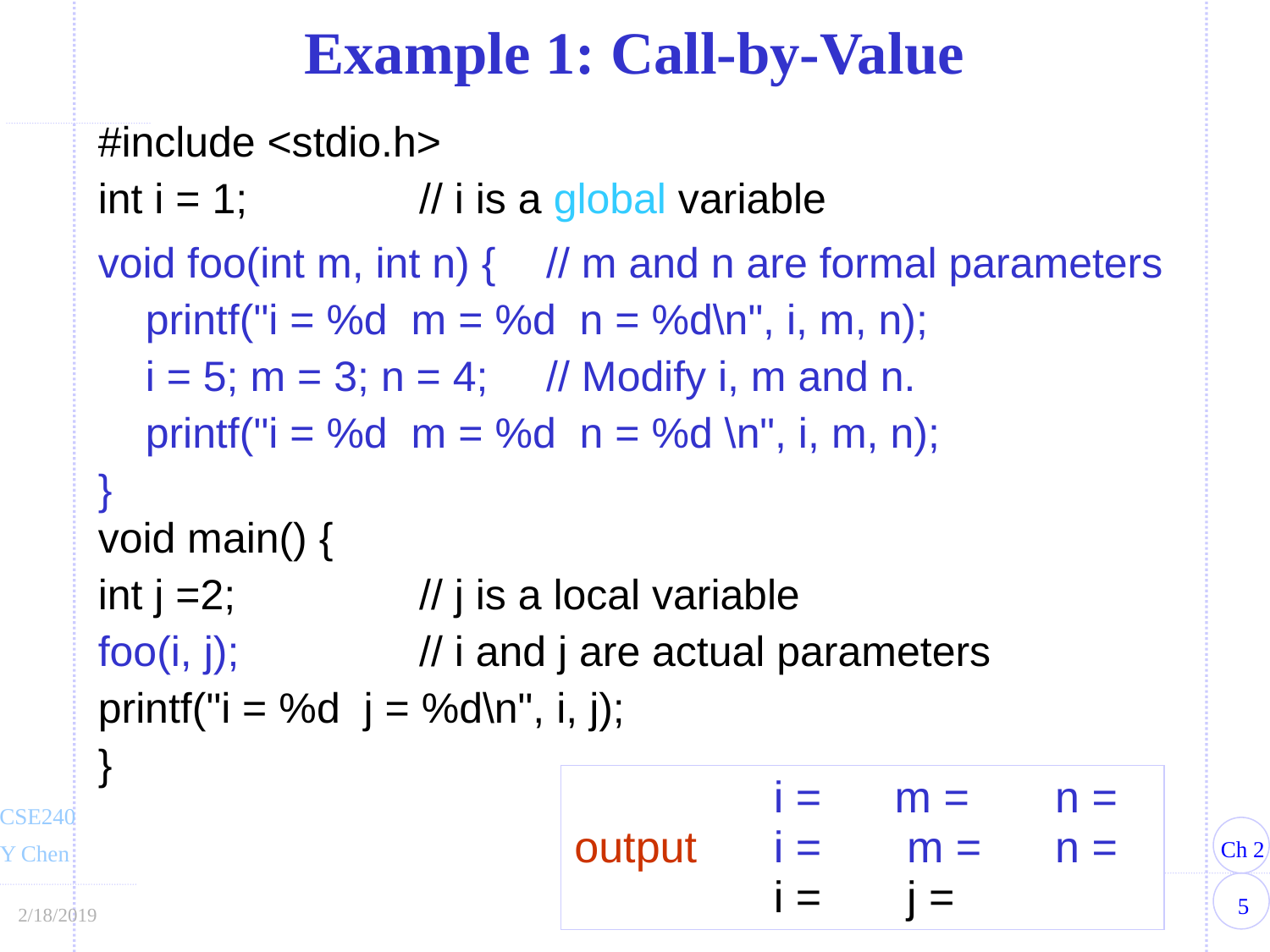

Example 1: Call-by-Value
#include <stdio.h>
int i = 1;		// i is a global variable

void main() {
int j =2;		// j is a local variable
foo(i, j); 		// i and j are actual parameters
printf("i = %d  j = %d\n", i, j);
}
void foo(int m, int n) {	// m and n are formal parameters
    printf("i = %d  m = %d  n = %d\n", i, m, n);
    i = 5; m = 3; n = 4;	// Modify i, m and n.
    printf("i = %d  m = %d  n = %d \n", i, m, n);
}
	i =      m =       n =
output 	i =       m =      n =
	i =       j =